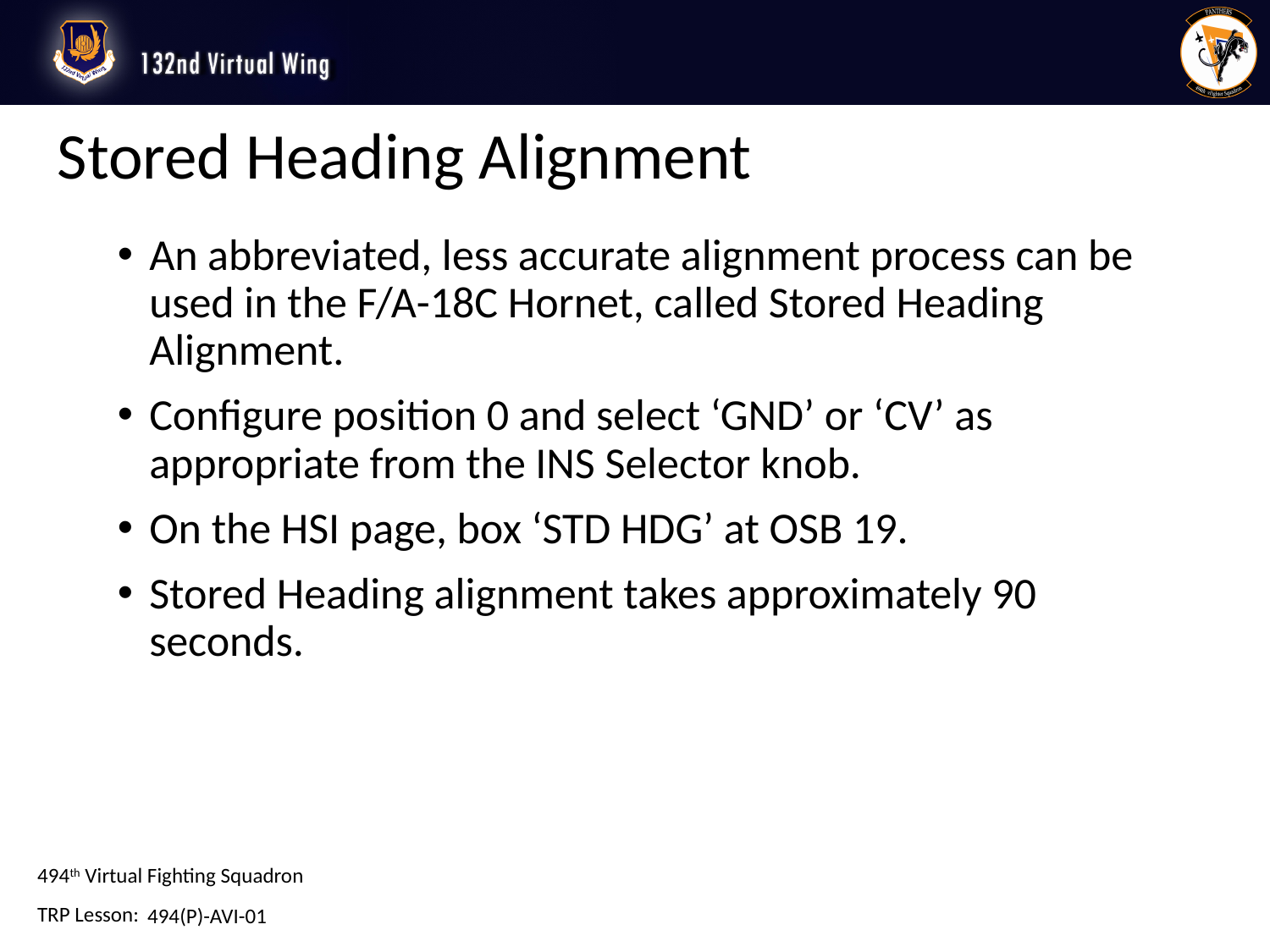

# Stored Heading Alignment
An abbreviated, less accurate alignment process can be used in the F/A-18C Hornet, called Stored Heading Alignment.
Configure position 0 and select ‘GND’ or ‘CV’ as appropriate from the INS Selector knob.
On the HSI page, box ‘STD HDG’ at OSB 19.
Stored Heading alignment takes approximately 90 seconds.
494(P)-AVI-01